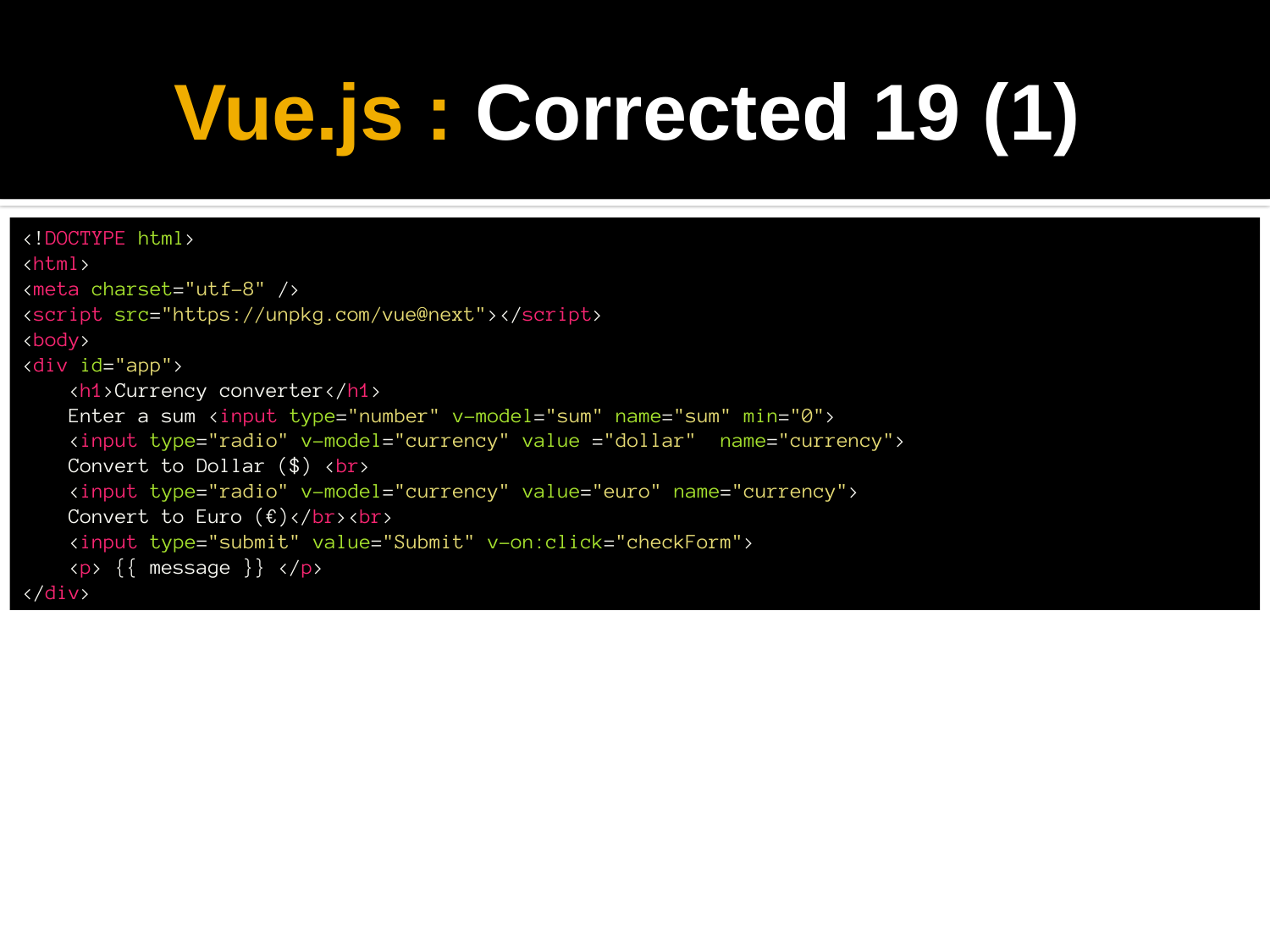

# Vue.js : Corrected 19 (1)
<!DOCTYPE html>
<html>
<meta charset="utf-8" />
<script src="https://unpkg.com/vue@next"></script>
<body>
<div id="app">
    <h1>Currency converter</h1>
    Enter a sum <input type="number" v-model="sum" name="sum" min="0">
    <input type="radio" v-model="currency" value ="dollar"  name="currency">
    Convert to Dollar ($) <br>
    <input type="radio" v-model="currency" value="euro" name="currency">
    Convert to Euro (€)</br><br>
    <input type="submit" value="Submit" v-on:click="checkForm">
    <p> {{ message }} </p>
</div>